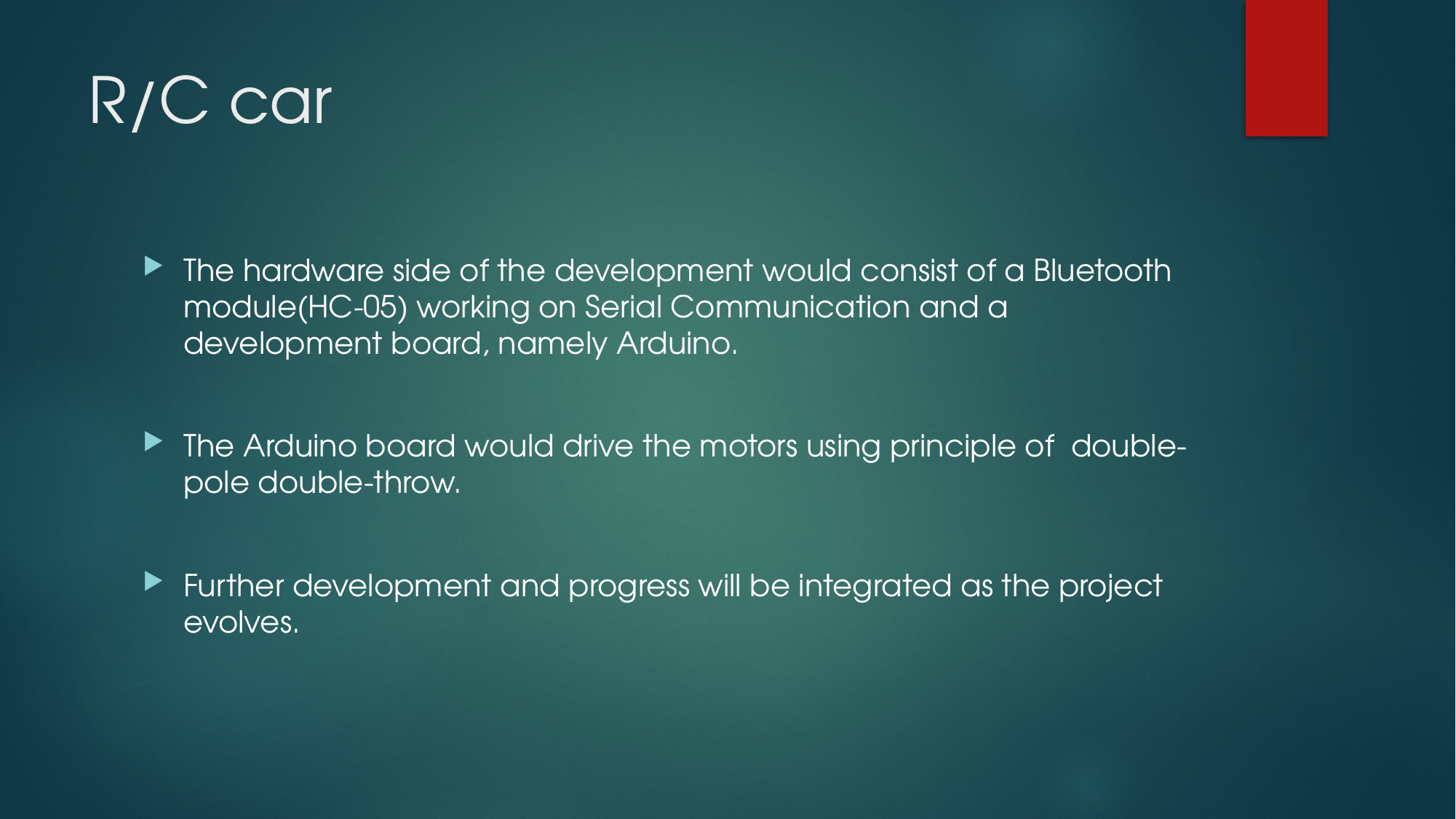

# R/C car
The hardware side of the development would consist of a Bluetooth module(HC-05) working on Serial Communication and a development board, namely Arduino.

The Arduino board would drive the motors using principle of  double-pole double-throw.

Further development and progress will be integrated as the project evolves.